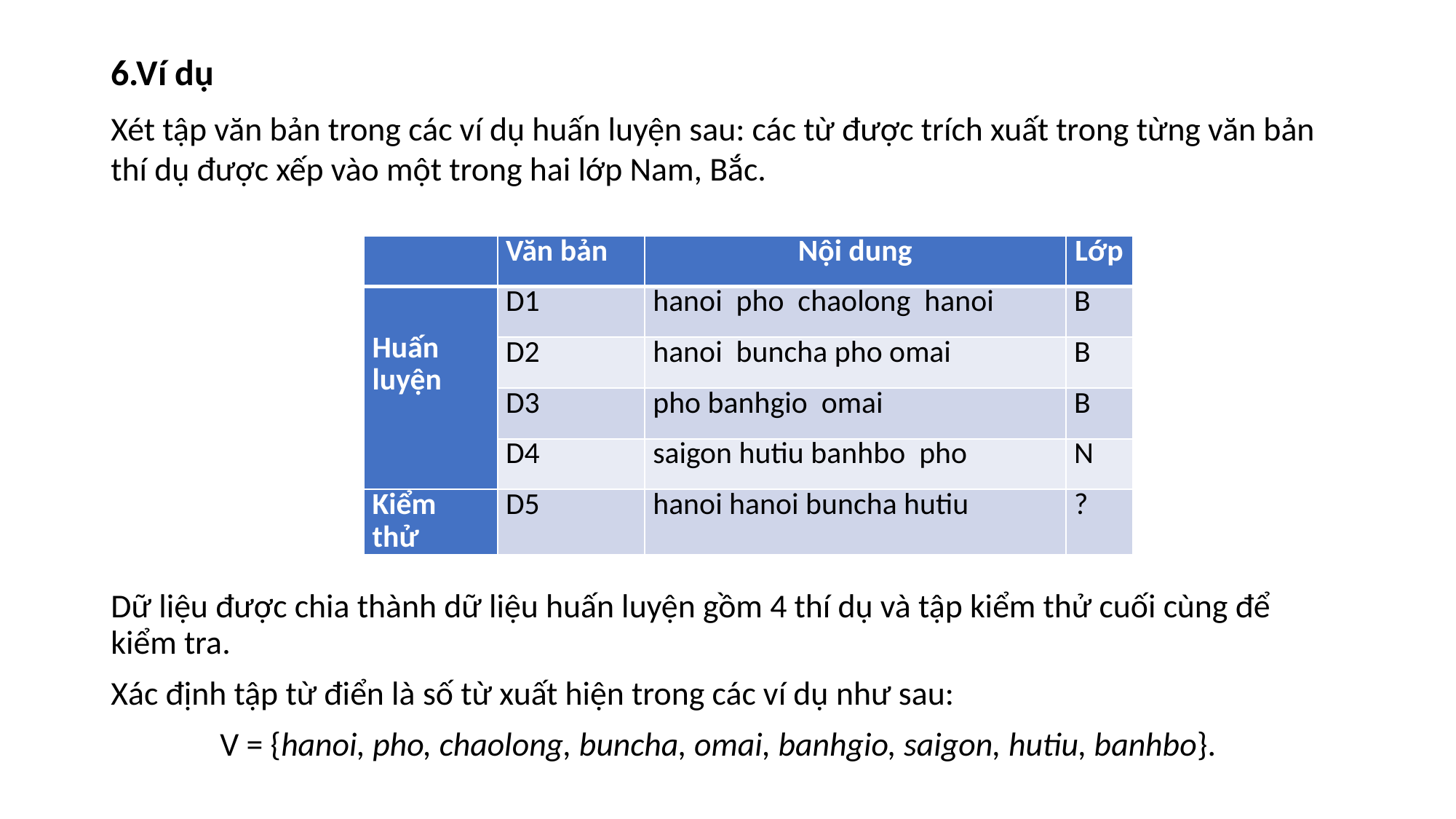

#
6.Ví dụ
Xét tập văn bản trong các ví dụ huấn luyện sau: các từ được trích xuất trong từng văn bản thí dụ được xếp vào một trong hai lớp Nam, Bắc.

Dữ liệu được chia thành dữ liệu huấn luyện gồm 4 thí dụ và tập kiểm thử cuối cùng để kiểm tra.
Xác định tập từ điển là số từ xuất hiện trong các ví dụ như sau:
	V = {hanoi, pho, chaolong, buncha, omai, banhgio, saigon, hutiu, banhbo}.

|  | Văn bản | Nội dung | Lớp |
| --- | --- | --- | --- |
| Huấn luyện | D1 | hanoi pho chaolong hanoi | B |
|  | D2 | hanoi buncha pho omai | B |
|  | D3 | pho banhgio omai | B |
|  | D4 | saigon hutiu banhbo pho | N |
| Kiểm thử | D5 | hanoi hanoi buncha hutiu | ? |